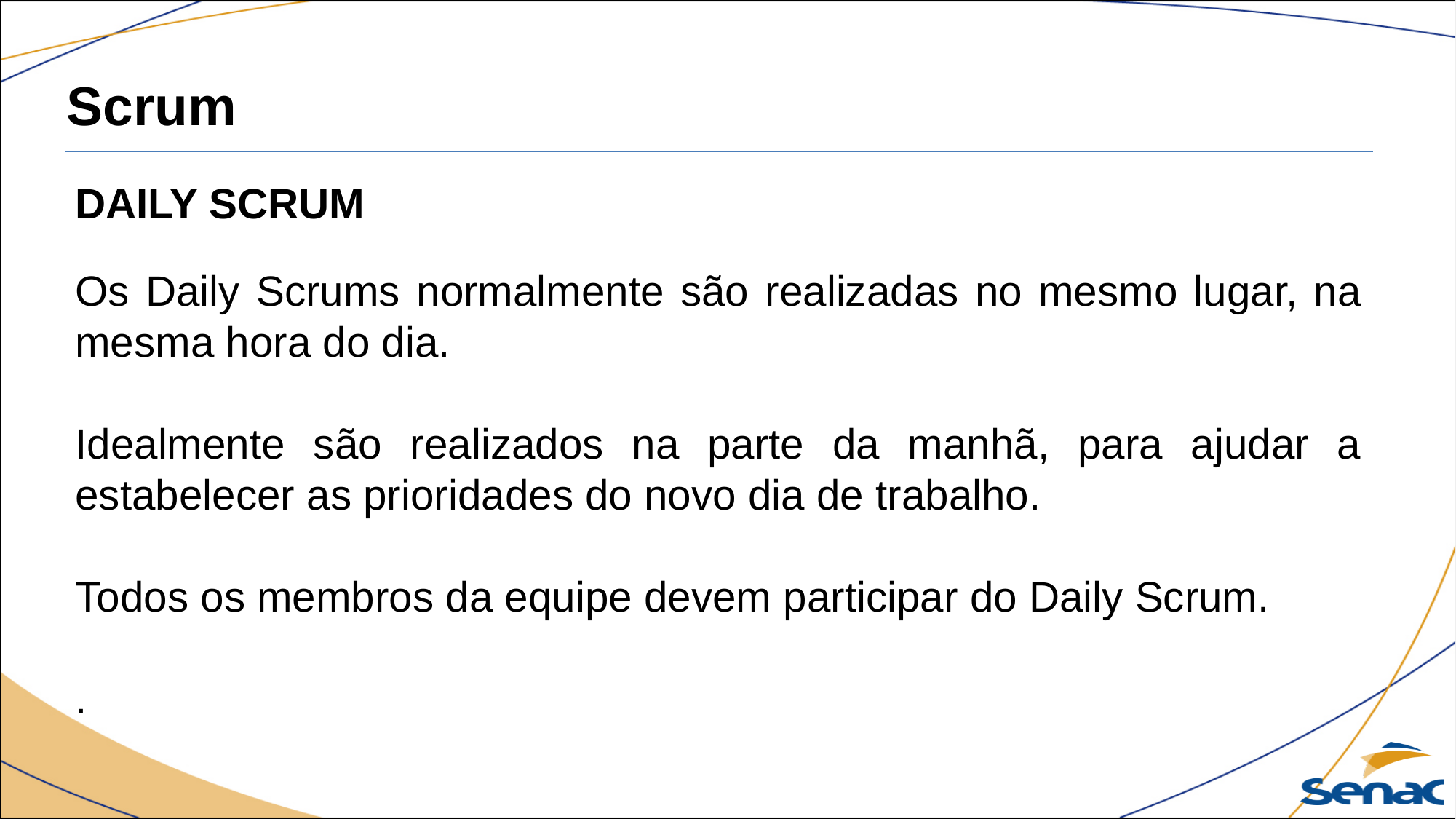

Scrum
DAILY SCRUM

Os Daily Scrums normalmente são realizadas no mesmo lugar, na mesma hora do dia.

Idealmente são realizados na parte da manhã, para ajudar a estabelecer as prioridades do novo dia de trabalho.

Todos os membros da equipe devem participar do Daily Scrum.

.